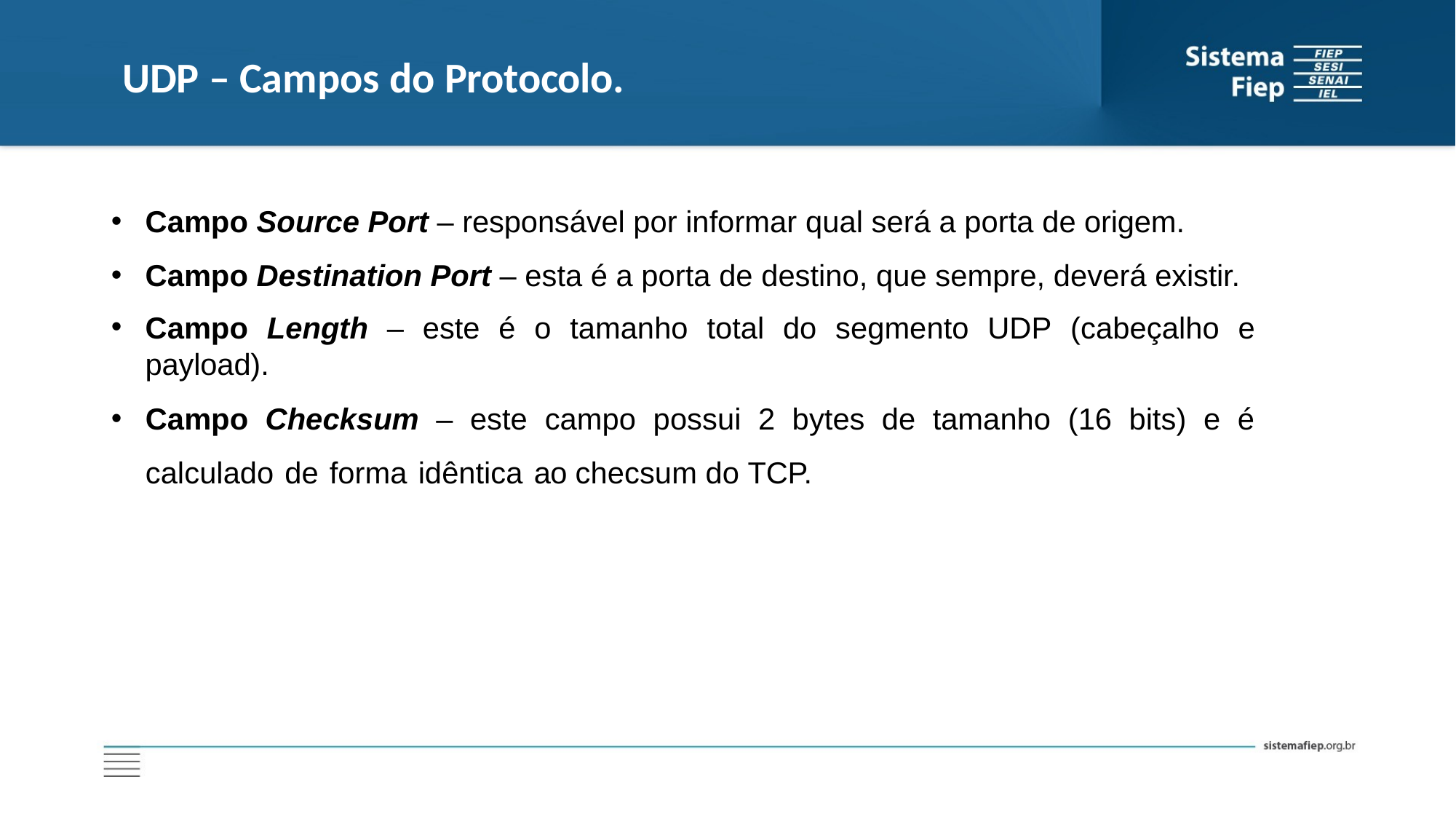

# UDP – Campos do Protocolo.
Campo Source Port – responsável por informar qual será a porta de origem.
Campo Destination Port – esta é a porta de destino, que sempre, deverá existir.
Campo Length – este é o tamanho total do segmento UDP (cabeçalho e payload).
Campo Checksum – este campo possui 2 bytes de tamanho (16 bits) e é calculado de forma idêntica ao checsum do TCP.